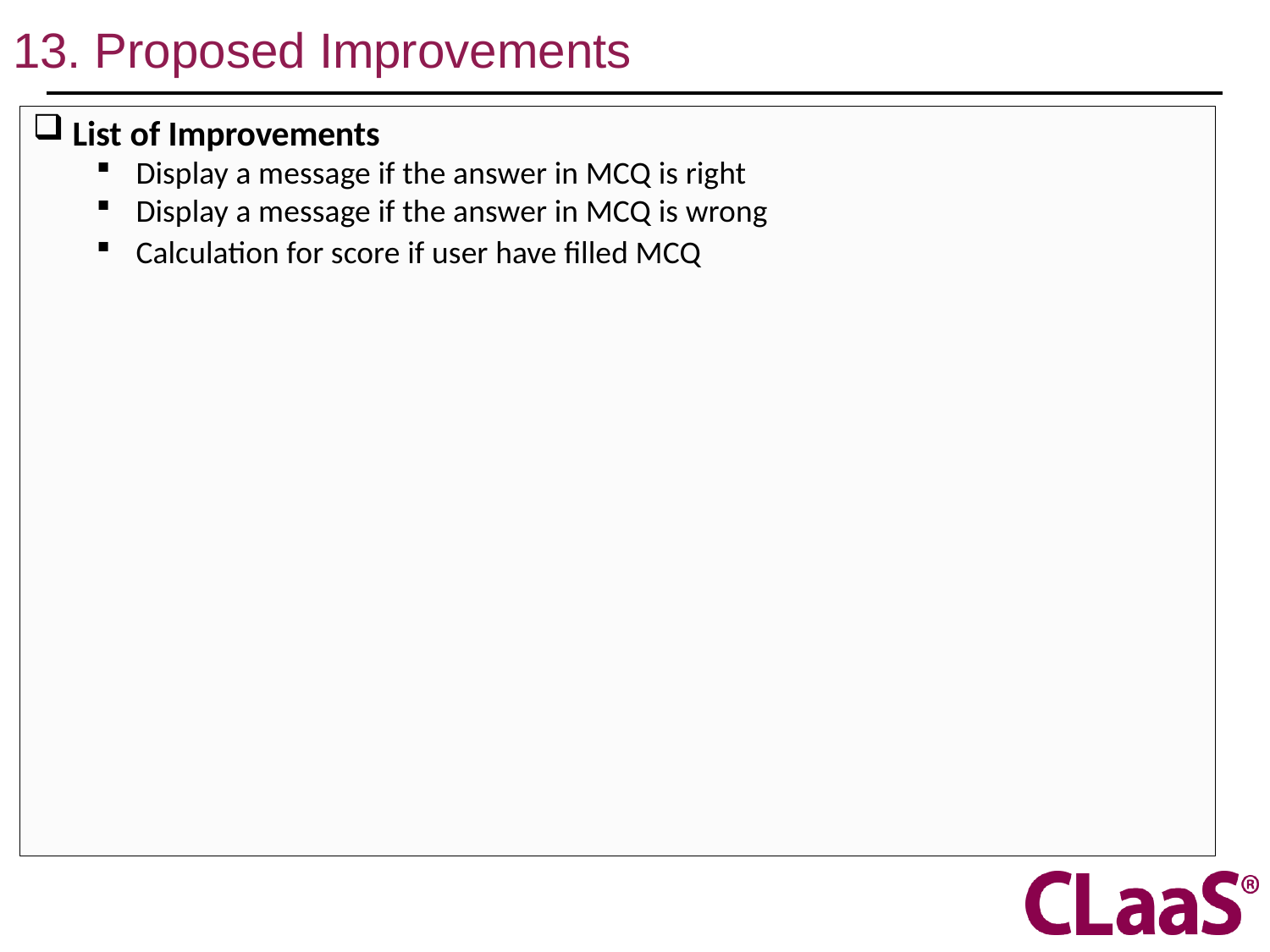

# 13. Proposed Improvements
List of Improvements
Display a message if the answer in MCQ is right
Display a message if the answer in MCQ is wrong
Calculation for score if user have filled MCQ